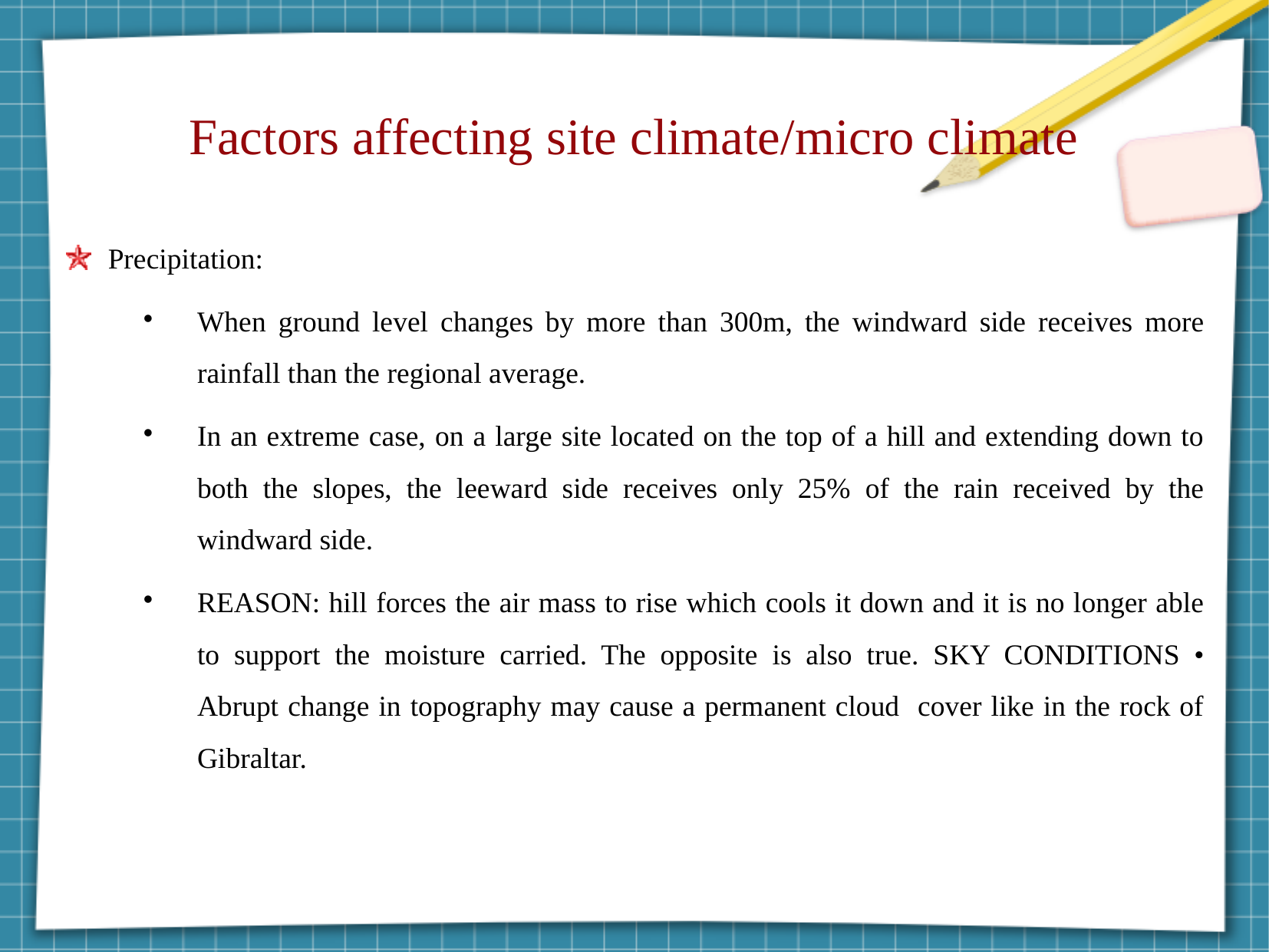

Factors affecting site climate/micro climate
Precipitation:
When ground level changes by more than 300m, the windward side receives more rainfall than the regional average.
In an extreme case, on a large site located on the top of a hill and extending down to both the slopes, the leeward side receives only 25% of the rain received by the windward side.
REASON: hill forces the air mass to rise which cools it down and it is no longer able to support the moisture carried. The opposite is also true. SKY CONDITIONS • Abrupt change in topography may cause a permanent cloud  cover like in the rock of Gibraltar.